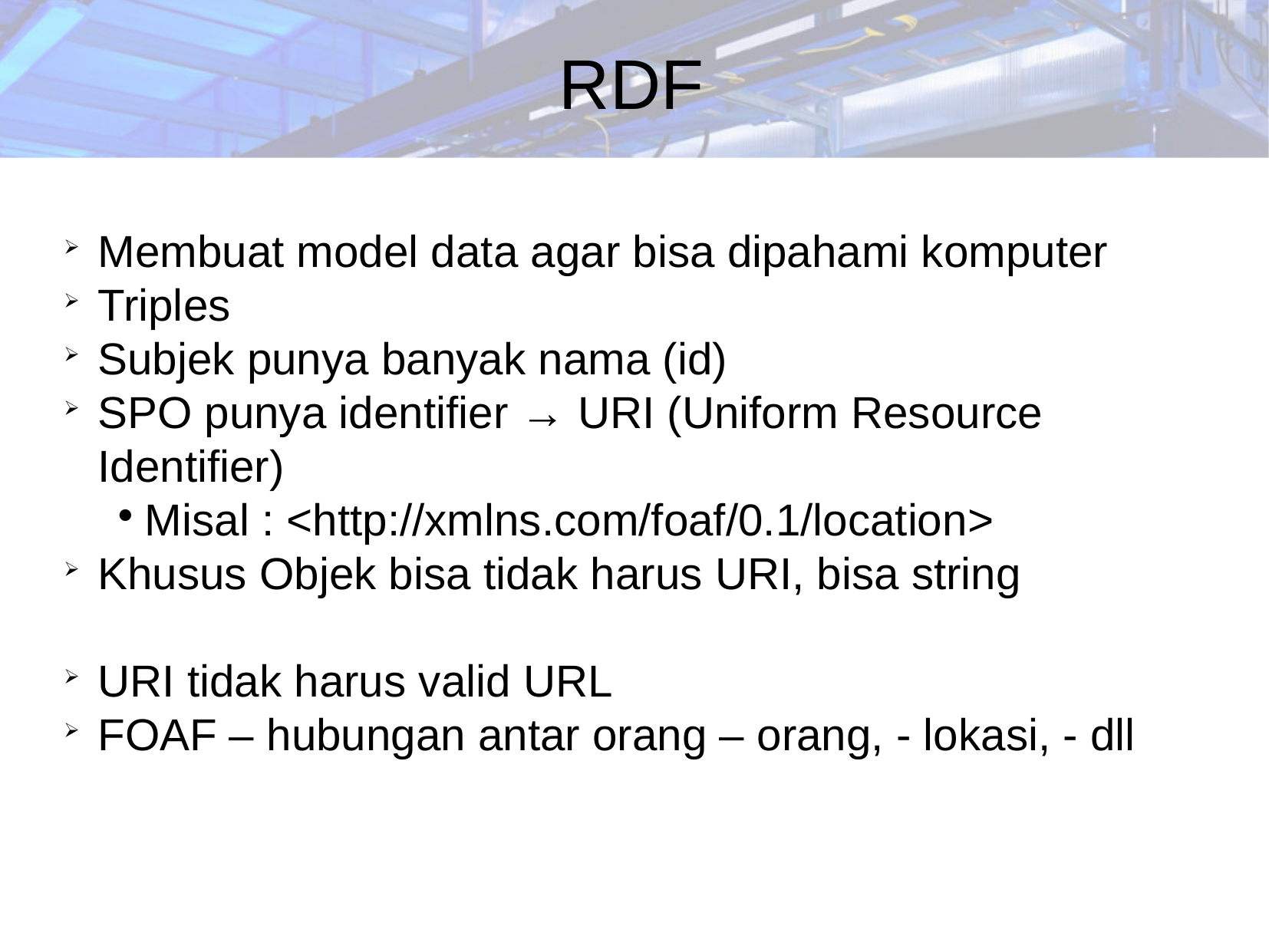

RDF
Membuat model data agar bisa dipahami komputer
Triples
Subjek punya banyak nama (id)
SPO punya identifier → URI (Uniform Resource Identifier)
Misal : <http://xmlns.com/foaf/0.1/location>
Khusus Objek bisa tidak harus URI, bisa string

URI tidak harus valid URL
FOAF – hubungan antar orang – orang, - lokasi, - dll